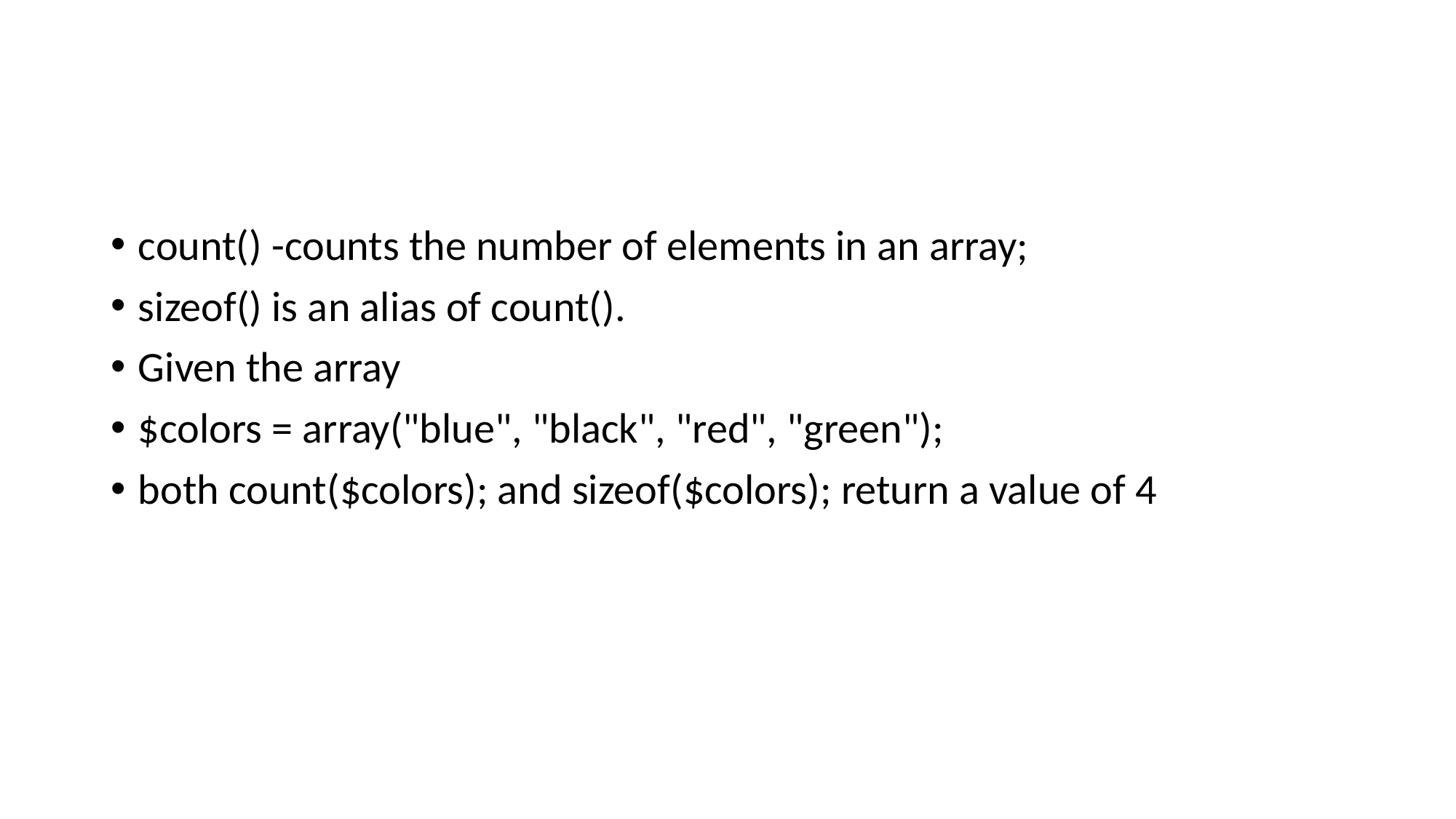

#
count() -counts the number of elements in an array;
sizeof() is an alias of count().
Given the array
$colors = array("blue", "black", "red", "green");
both count($colors); and sizeof($colors); return a value of 4